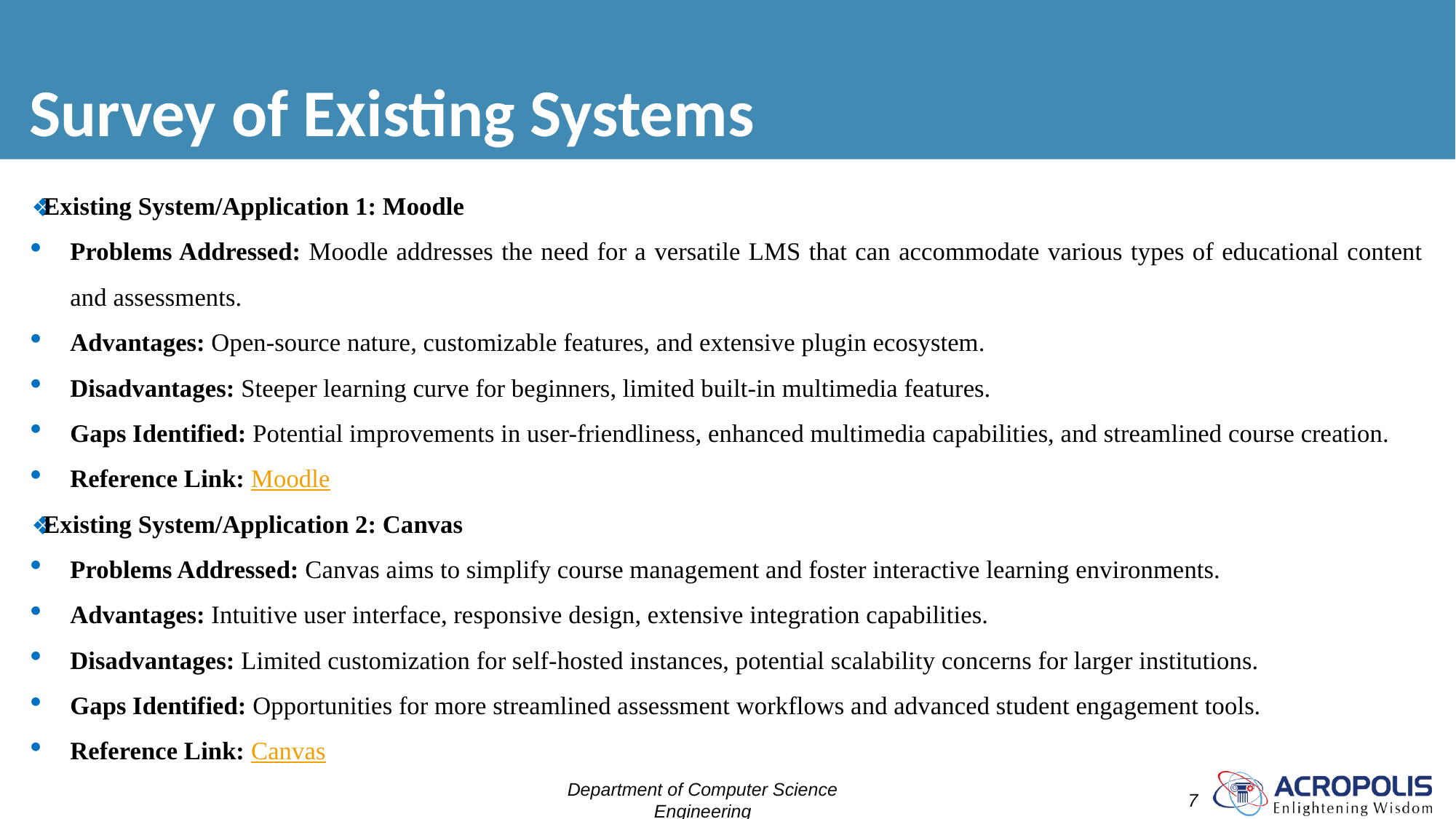

# Survey of Existing Systems
Existing System/Application 1: Moodle
Problems Addressed: Moodle addresses the need for a versatile LMS that can accommodate various types of educational content and assessments.
Advantages: Open-source nature, customizable features, and extensive plugin ecosystem.
Disadvantages: Steeper learning curve for beginners, limited built-in multimedia features.
Gaps Identified: Potential improvements in user-friendliness, enhanced multimedia capabilities, and streamlined course creation.
Reference Link: Moodle
Existing System/Application 2: Canvas
Problems Addressed: Canvas aims to simplify course management and foster interactive learning environments.
Advantages: Intuitive user interface, responsive design, extensive integration capabilities.
Disadvantages: Limited customization for self-hosted instances, potential scalability concerns for larger institutions.
Gaps Identified: Opportunities for more streamlined assessment workflows and advanced student engagement tools.
Reference Link: Canvas

Department of Computer Science Engineering
7